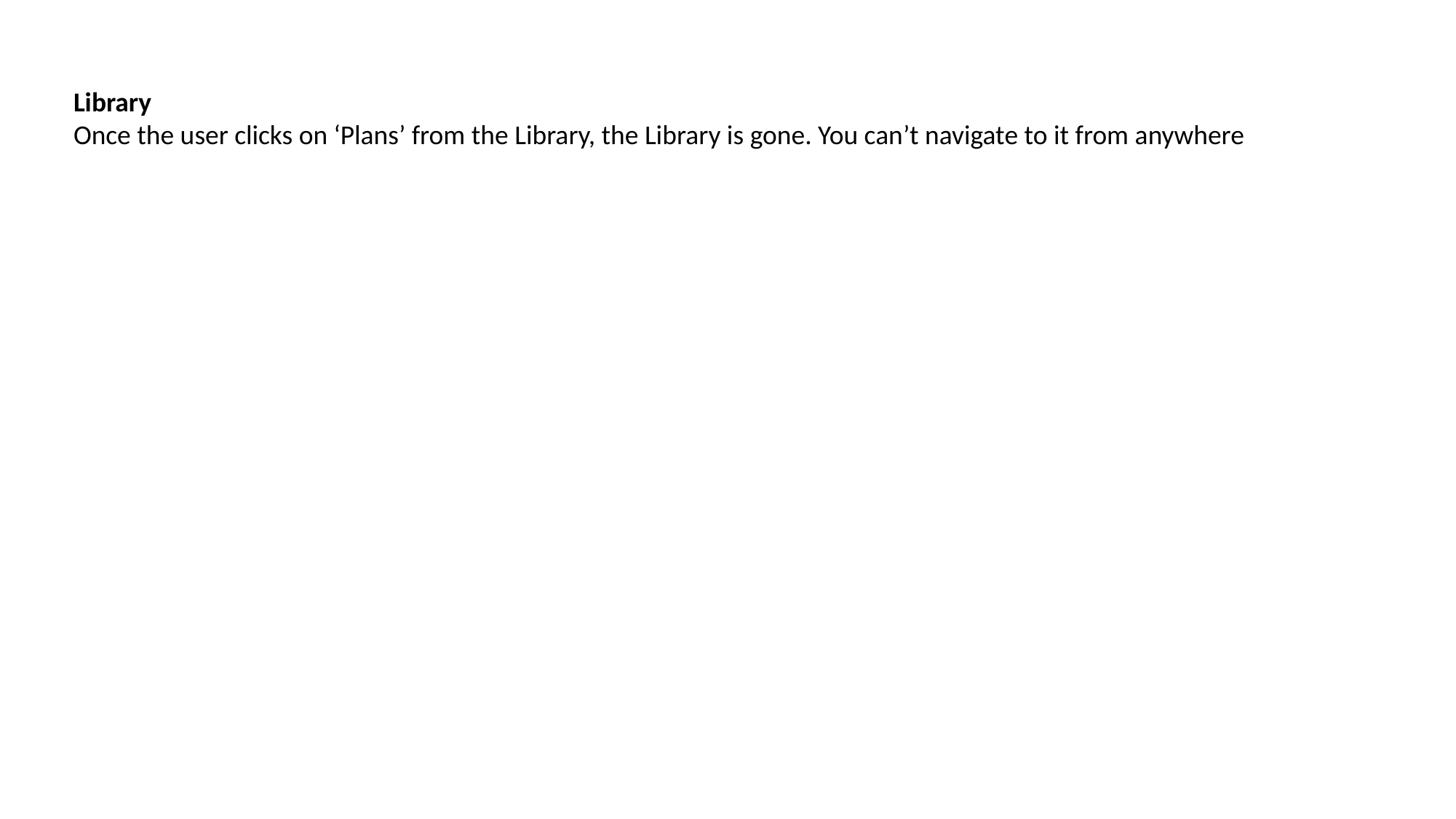

Library
Once the user clicks on ‘Plans’ from the Library, the Library is gone. You can’t navigate to it from anywhere